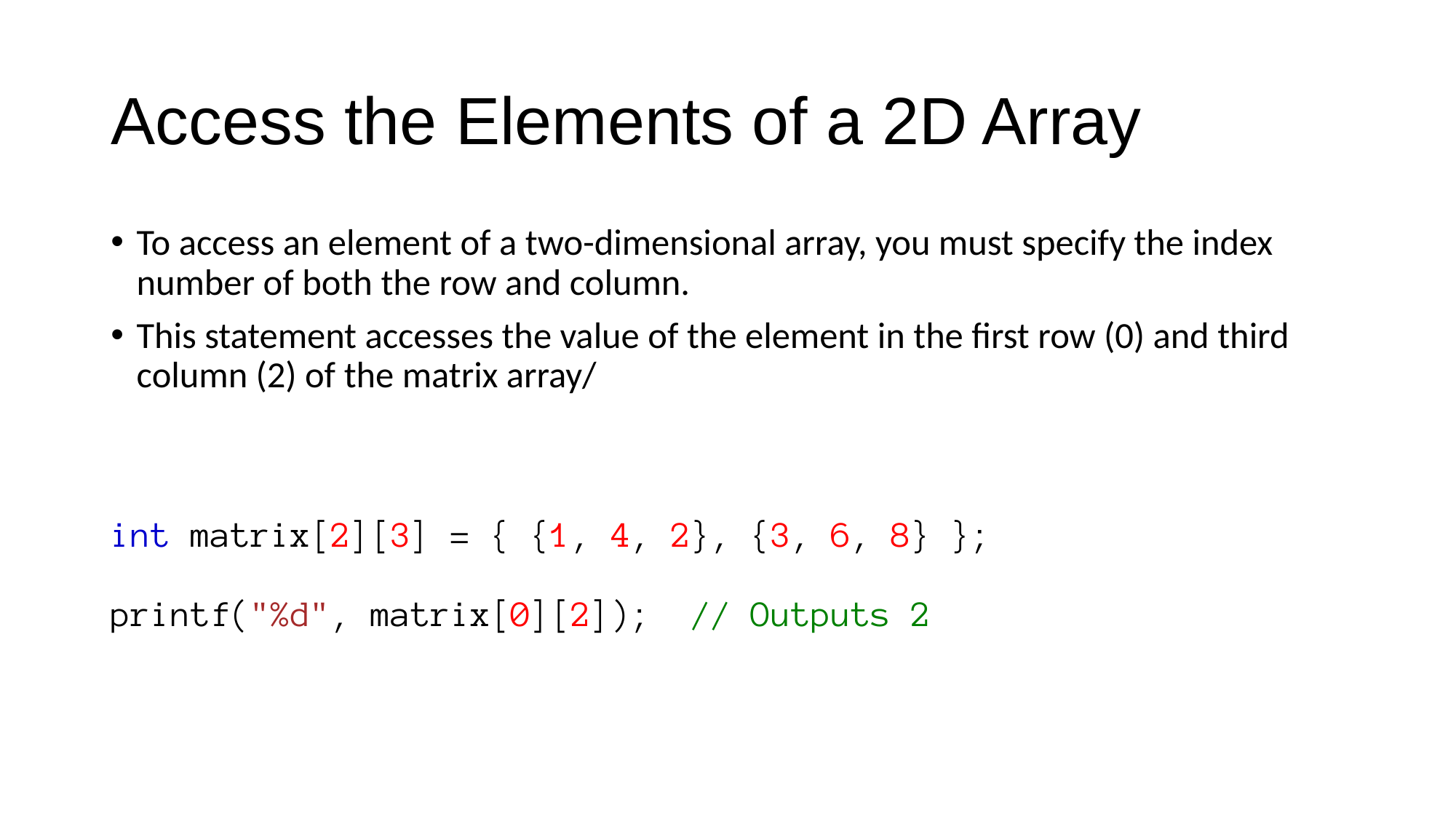

# Access the Elements of a 2D Array
To access an element of a two-dimensional array, you must specify the index number of both the row and column.
This statement accesses the value of the element in the first row (0) and third column (2) of the matrix array/

int matrix[2][3] = { {1, 4, 2}, {3, 6, 8} };
printf("%d", matrix[0][2]);  // Outputs 2